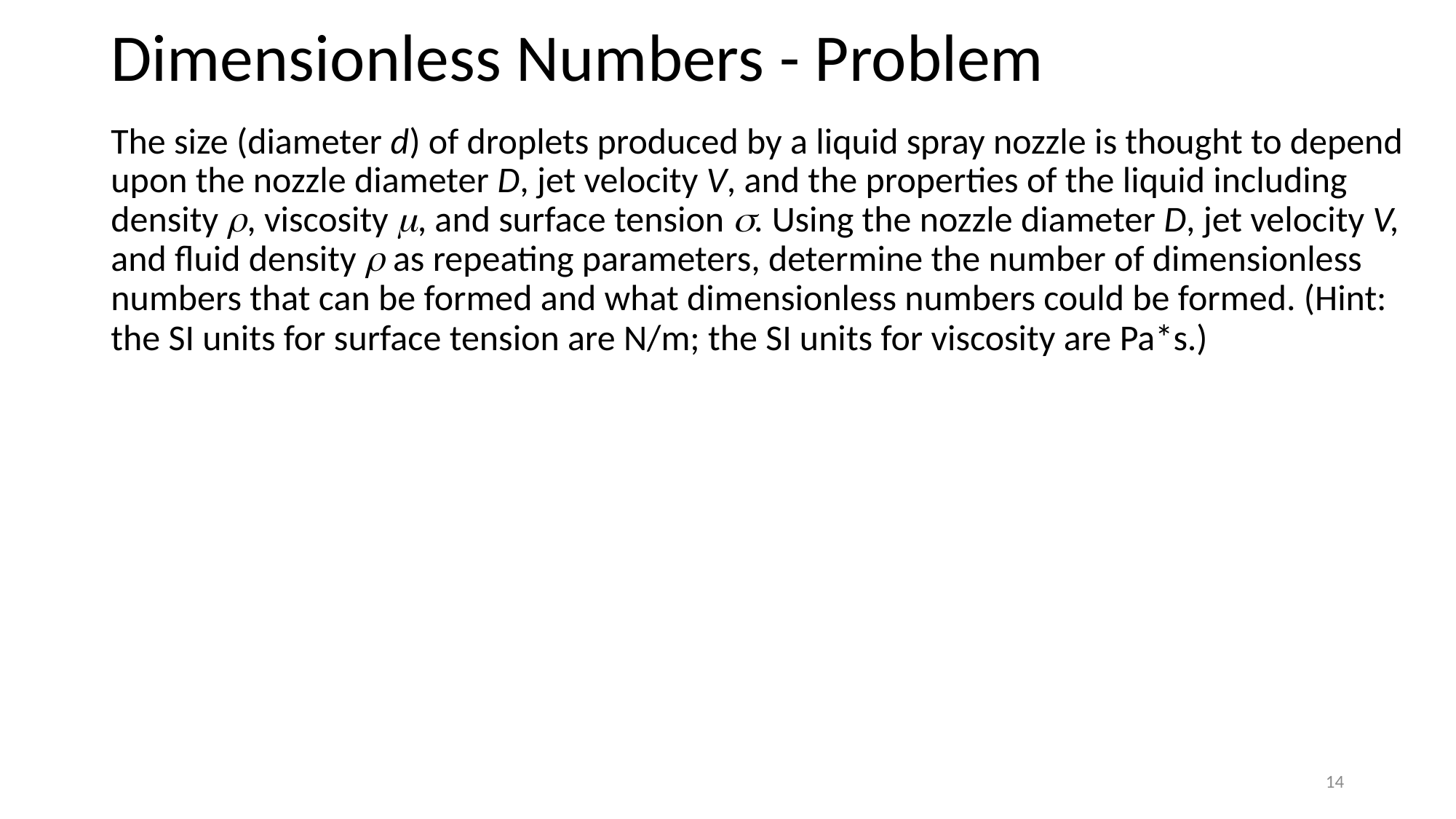

# Dimensionless Numbers - Problem
The size (diameter d) of droplets produced by a liquid spray nozzle is thought to depend upon the nozzle diameter D, jet velocity V, and the properties of the liquid including density ρ, viscosity μ, and surface tension σ. Using the nozzle diameter D, jet velocity V, and fluid density ρ as repeating parameters, determine the number of dimensionless numbers that can be formed and what dimensionless numbers could be formed. (Hint: the SI units for surface tension are N/m; the SI units for viscosity are Pa*s.)

14